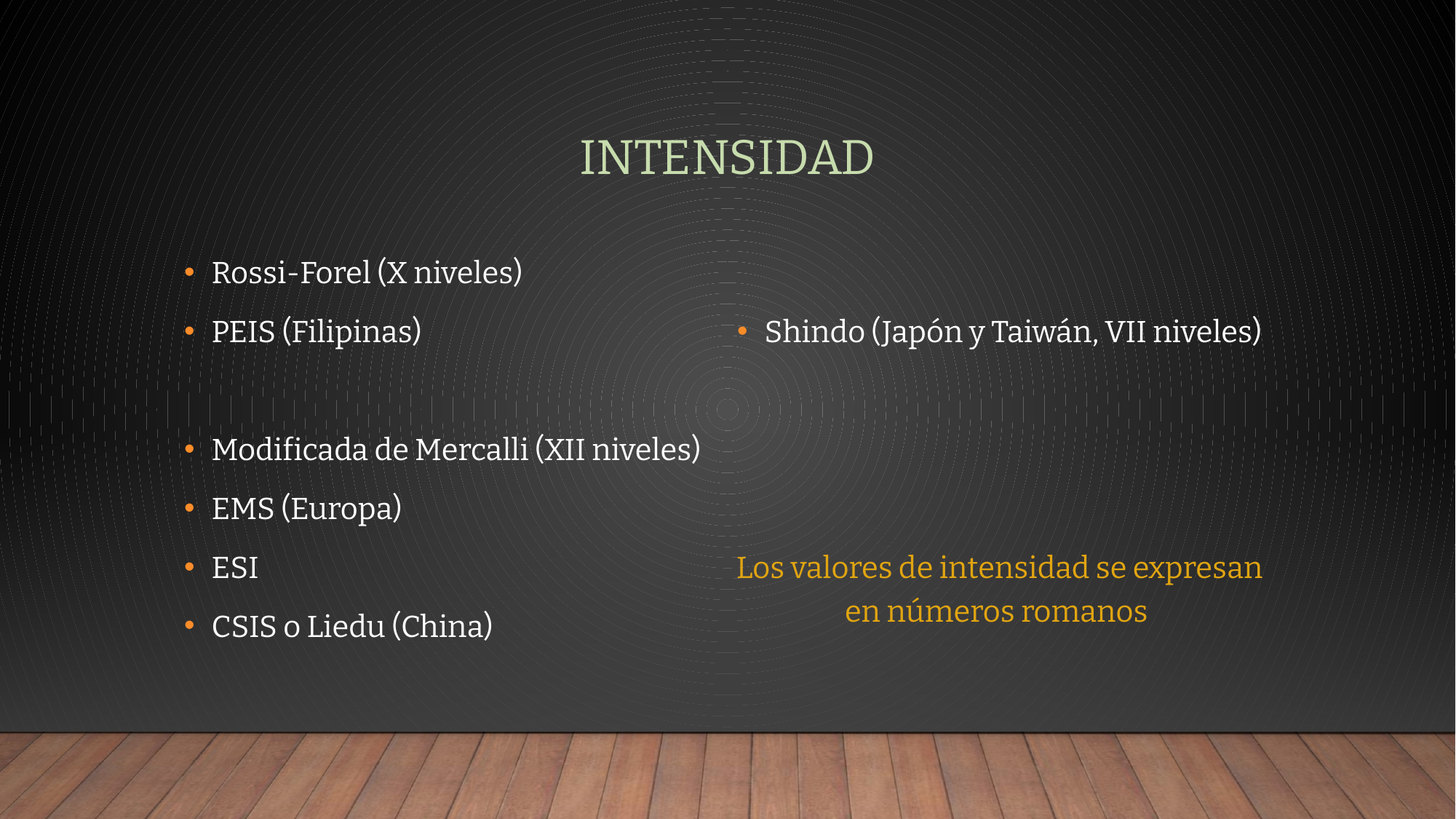

# INTENSIDAD
Rossi-Forel (X niveles)
PEIS (Filipinas)

Modificada de Mercalli (XII niveles)
EMS (Europa)
ESI
CSIS o Liedu (China)

Shindo (Japón y Taiwán, VII niveles)

Los valores de intensidad se expresan en números romanos